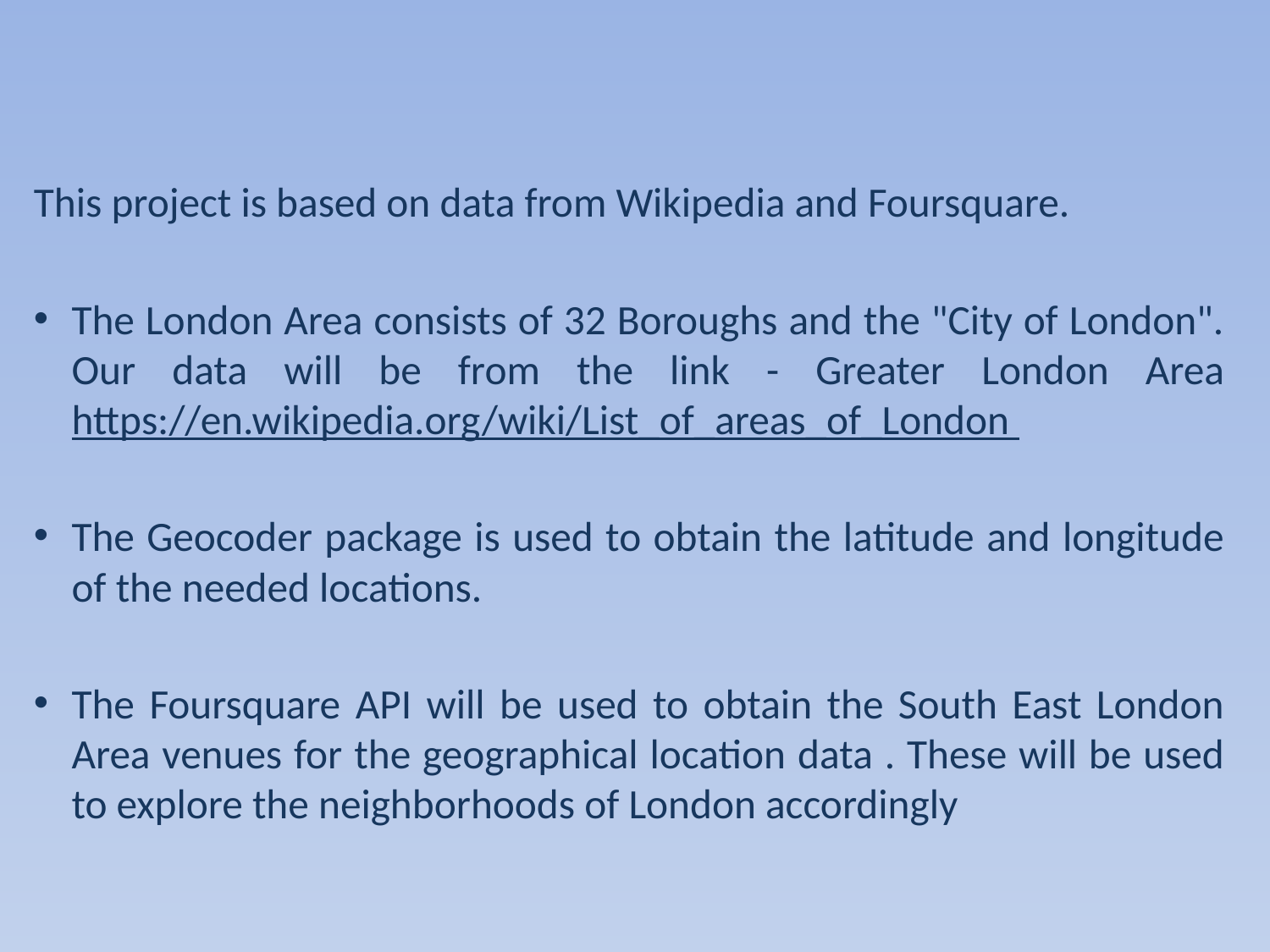

This project is based on data from Wikipedia and Foursquare.

The London Area consists of 32 Boroughs and the "City of London". Our data will be from the link - Greater London Area https://en.wikipedia.org/wiki/List_of_areas_of_London

The Geocoder package is used to obtain the latitude and longitude of the needed locations.

The Foursquare API will be used to obtain the South East London Area venues for the geographical location data . These will be used to explore the neighborhoods of London accordingly